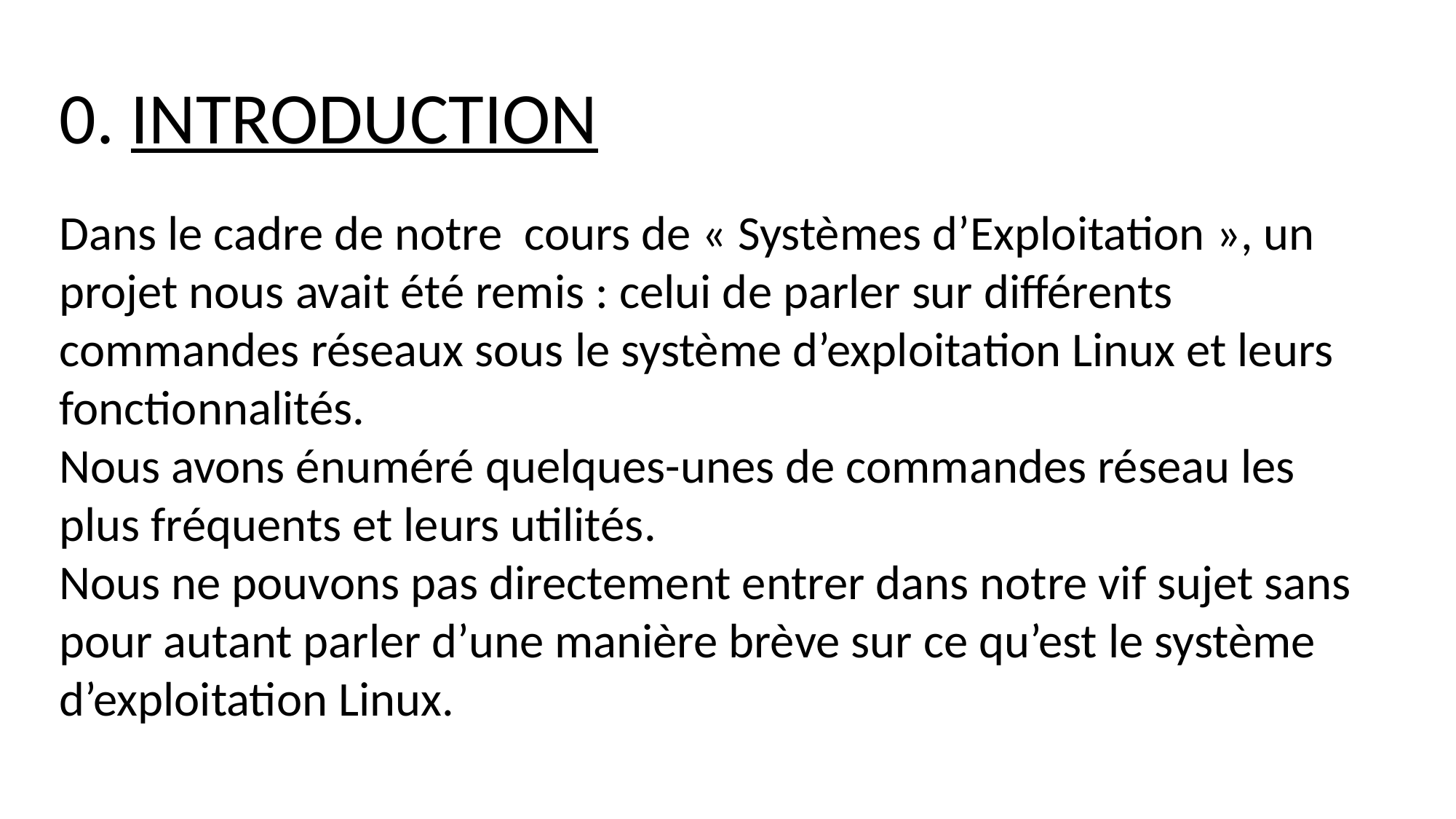

0. INTRODUCTION

Dans le cadre de notre  cours de « Systèmes d’Exploitation », un projet nous avait été remis : celui de parler sur différents commandes réseaux sous le système d’exploitation Linux et leurs fonctionnalités.
Nous avons énuméré quelques-unes de commandes réseau les plus fréquents et leurs utilités.
Nous ne pouvons pas directement entrer dans notre vif sujet sans pour autant parler d’une manière brève sur ce qu’est le système d’exploitation Linux.